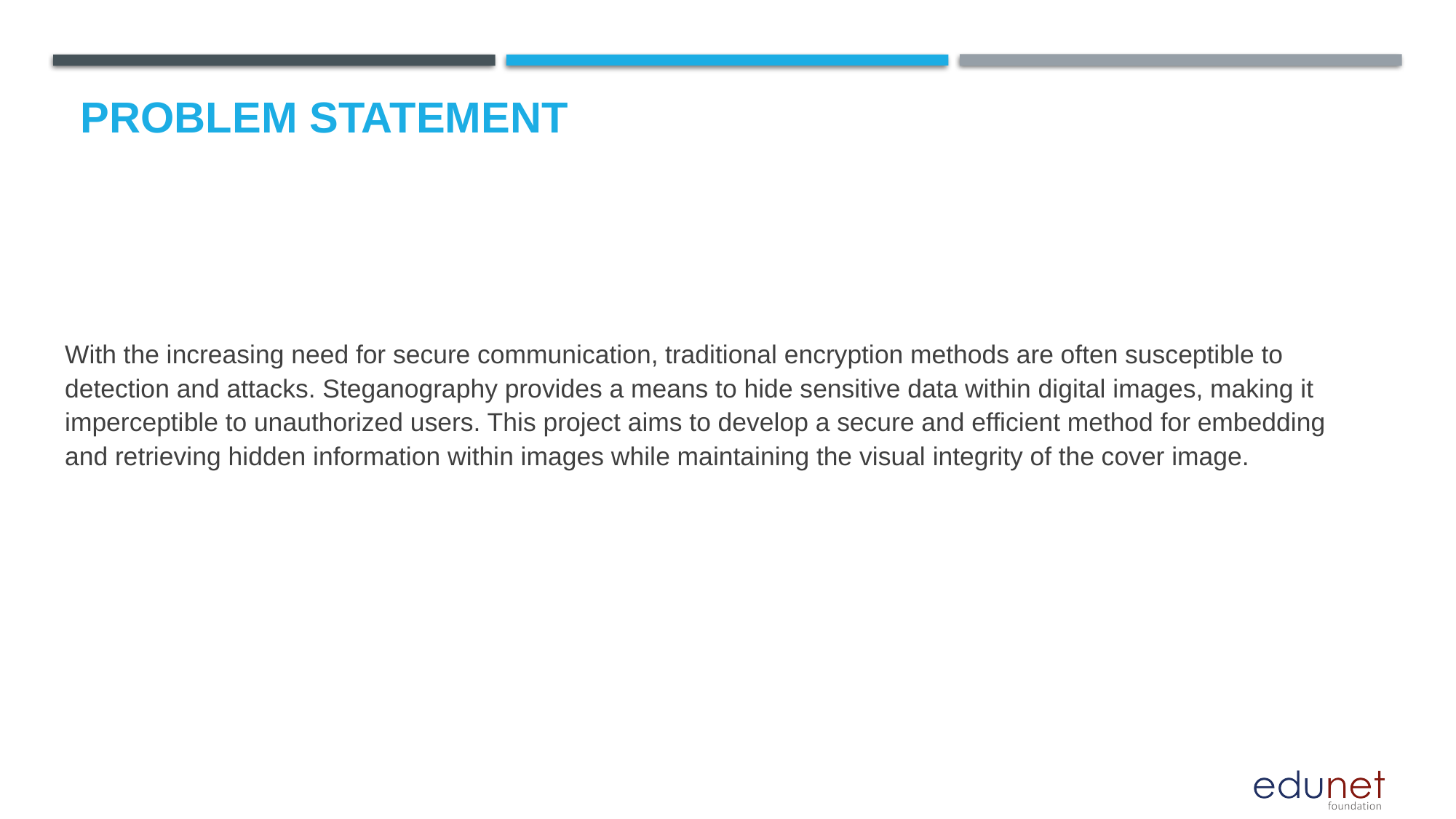

# Problem Statement
With the increasing need for secure communication, traditional encryption methods are often susceptible to detection and attacks. Steganography provides a means to hide sensitive data within digital images, making it imperceptible to unauthorized users. This project aims to develop a secure and efficient method for embedding and retrieving hidden information within images while maintaining the visual integrity of the cover image.